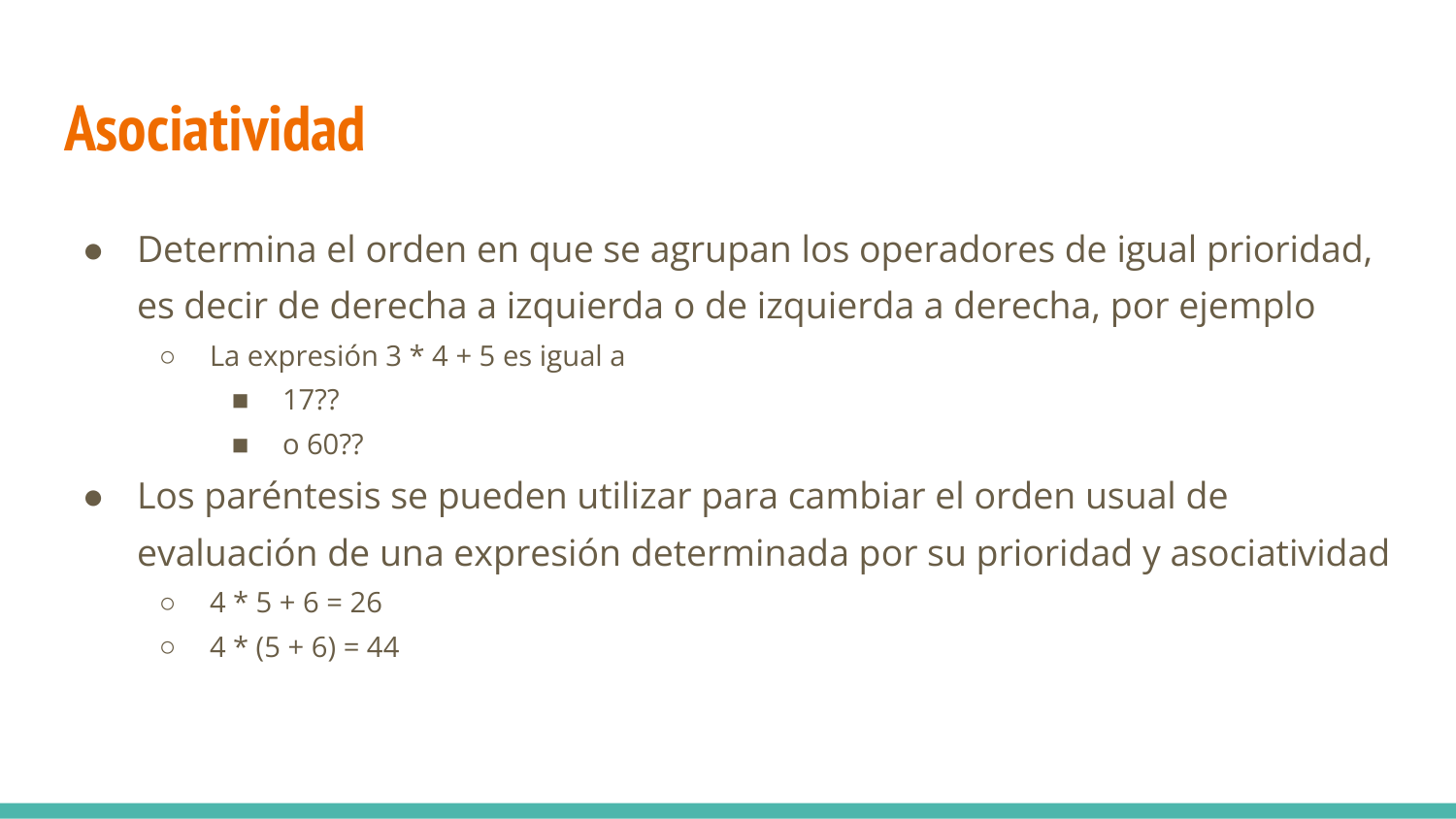

# Asociatividad
Determina el orden en que se agrupan los operadores de igual prioridad, es decir de derecha a izquierda o de izquierda a derecha, por ejemplo
La expresión 3 * 4 + 5 es igual a
17??
o 60??
Los paréntesis se pueden utilizar para cambiar el orden usual de evaluación de una expresión determinada por su prioridad y asociatividad
4 * 5 + 6 = 26
4 * (5 + 6) = 44